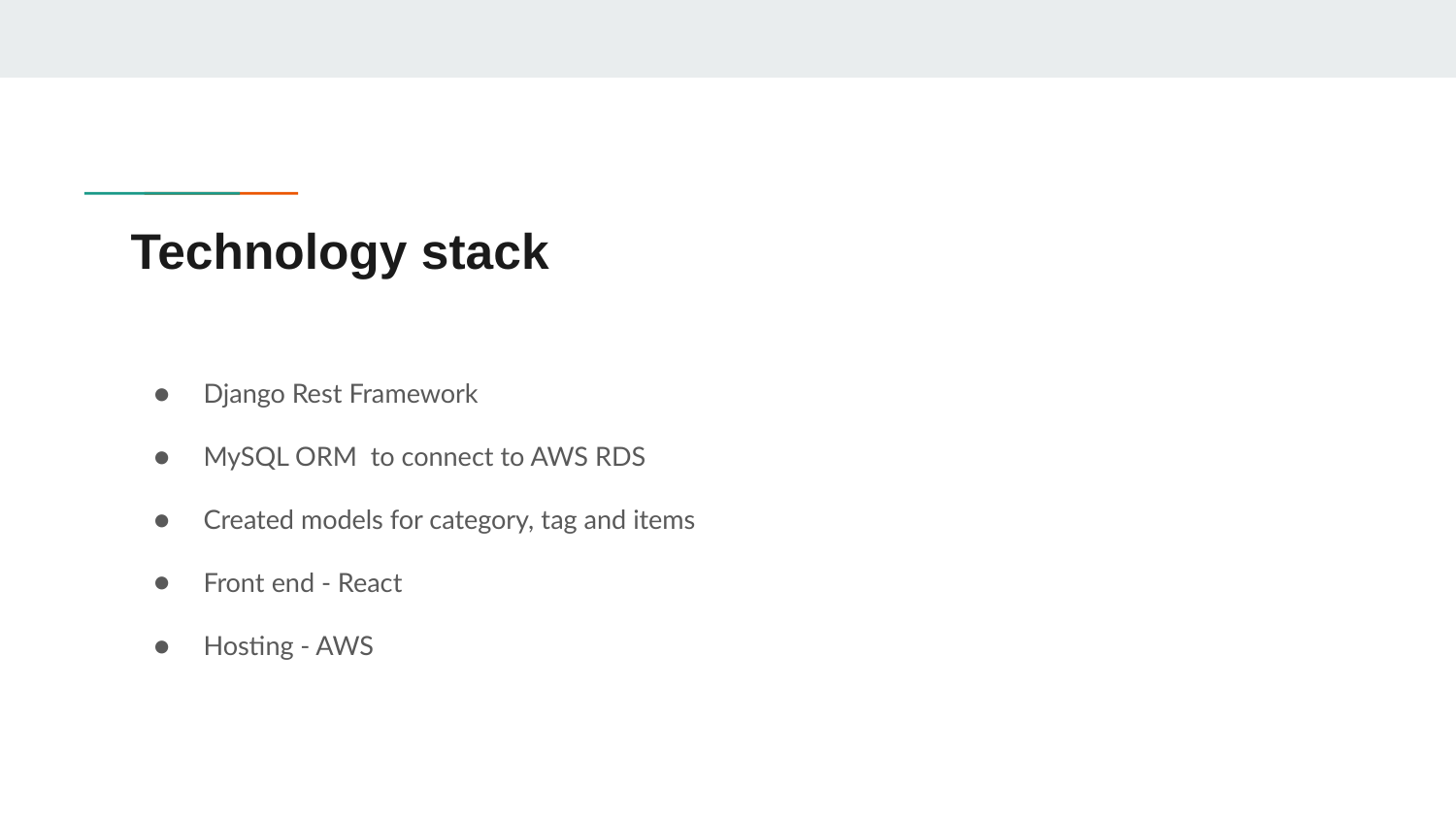

# Technology stack
Django Rest Framework
MySQL ORM  to connect to AWS RDS
Created models for category, tag and items
Front end - React
Hosting - AWS